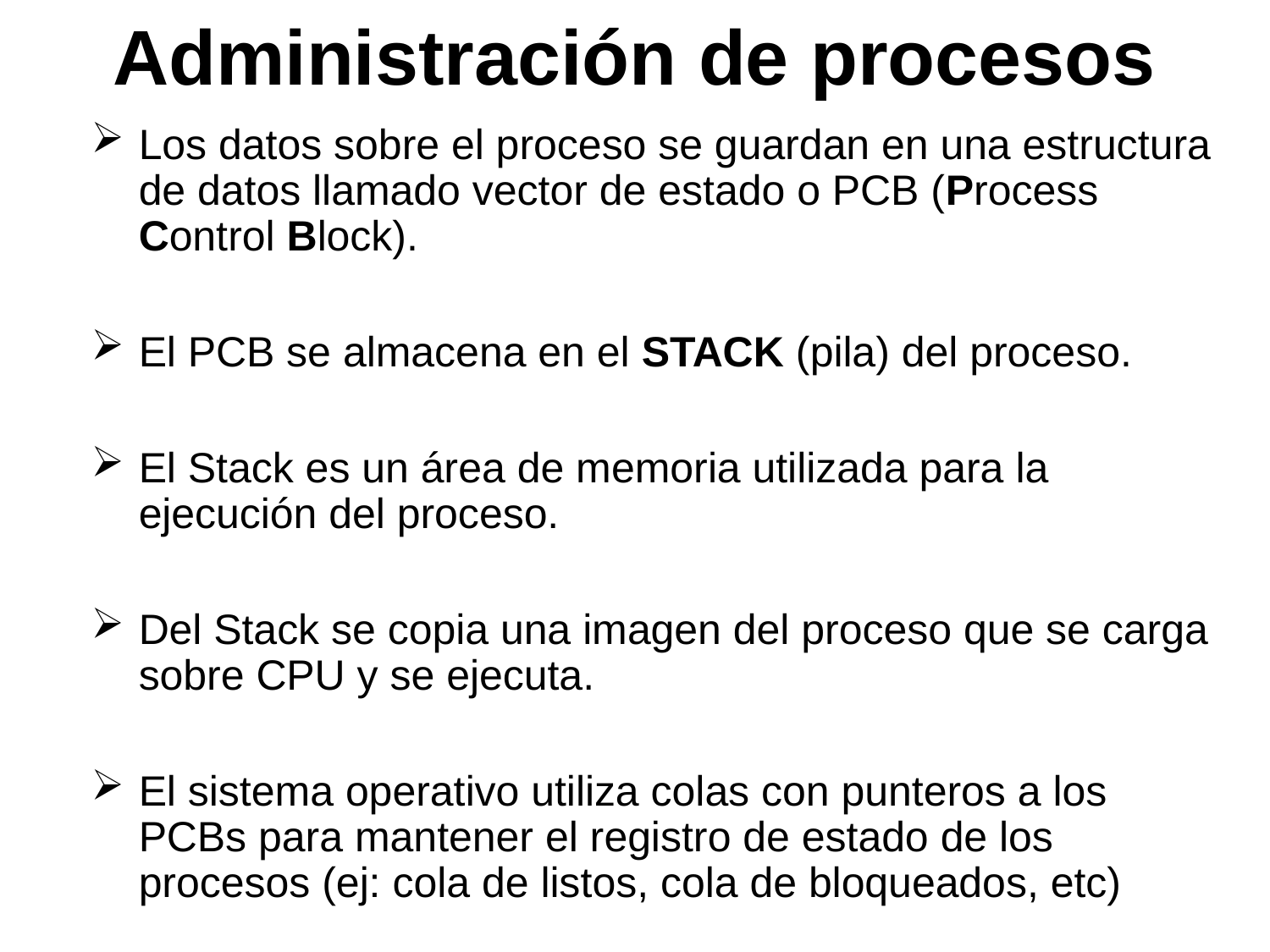

Administración de procesos
# Los datos sobre el proceso se guardan en una estructura de datos llamado vector de estado o PCB (Process Control Block).

El PCB se almacena en el STACK (pila) del proceso.

El Stack es un área de memoria utilizada para la ejecución del proceso.

Del Stack se copia una imagen del proceso que se carga sobre CPU y se ejecuta.

El sistema operativo utiliza colas con punteros a los PCBs para mantener el registro de estado de los procesos (ej: cola de listos, cola de bloqueados, etc)